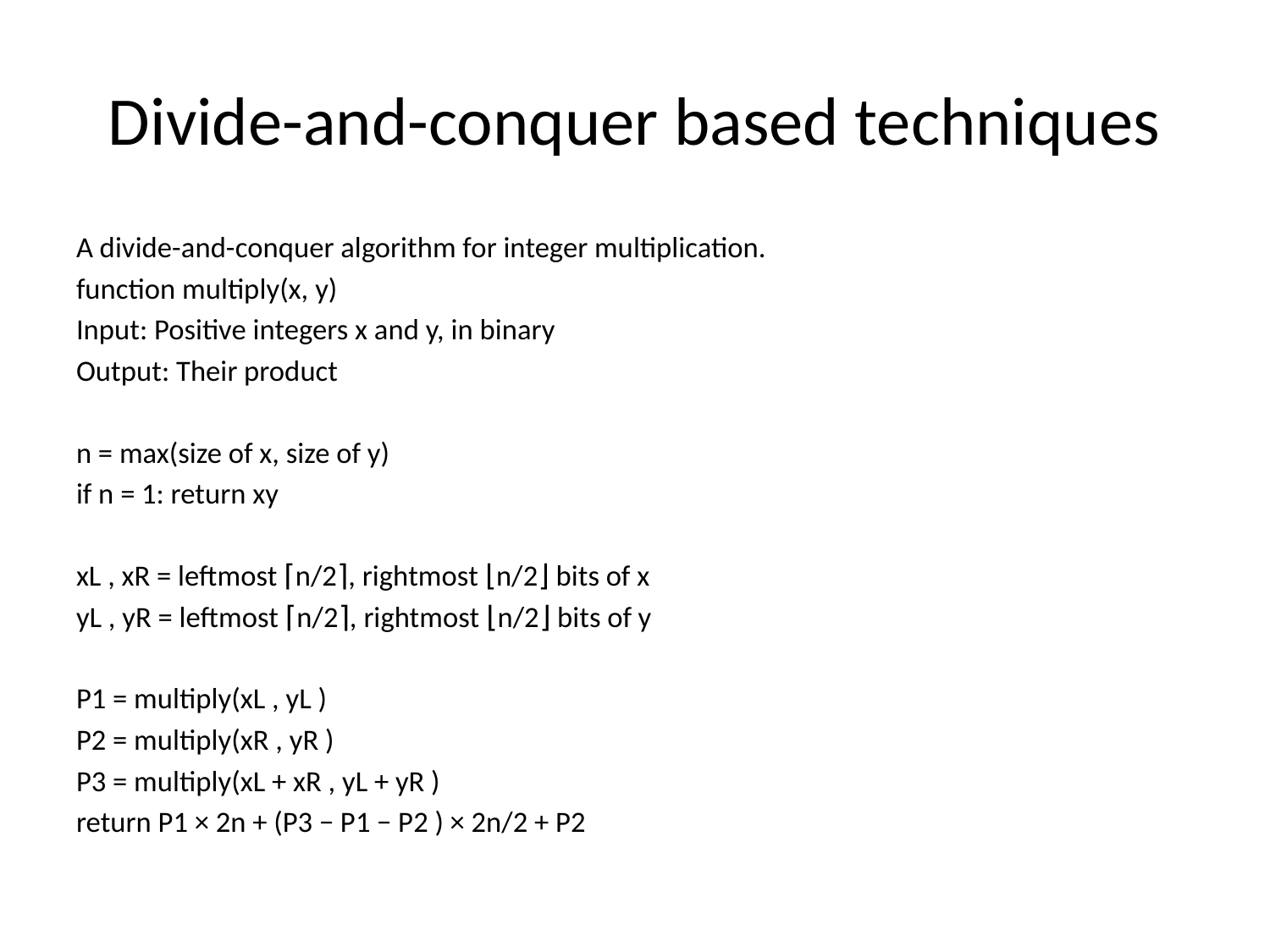

# Divide-and-conquer based techniques
A divide-and-conquer algorithm for integer multiplication.
function multiply(x, y)
Input: Positive integers x and y, in binary
Output: Their product

n = max(size of x, size of y)
if n = 1: return xy

xL , xR = leftmost ⌈n/2⌉, rightmost ⌊n/2⌋ bits of x
yL , yR = leftmost ⌈n/2⌉, rightmost ⌊n/2⌋ bits of y

P1 = multiply(xL , yL )
P2 = multiply(xR , yR )
P3 = multiply(xL + xR , yL + yR )
return P1 × 2n + (P3 − P1 − P2 ) × 2n/2 + P2